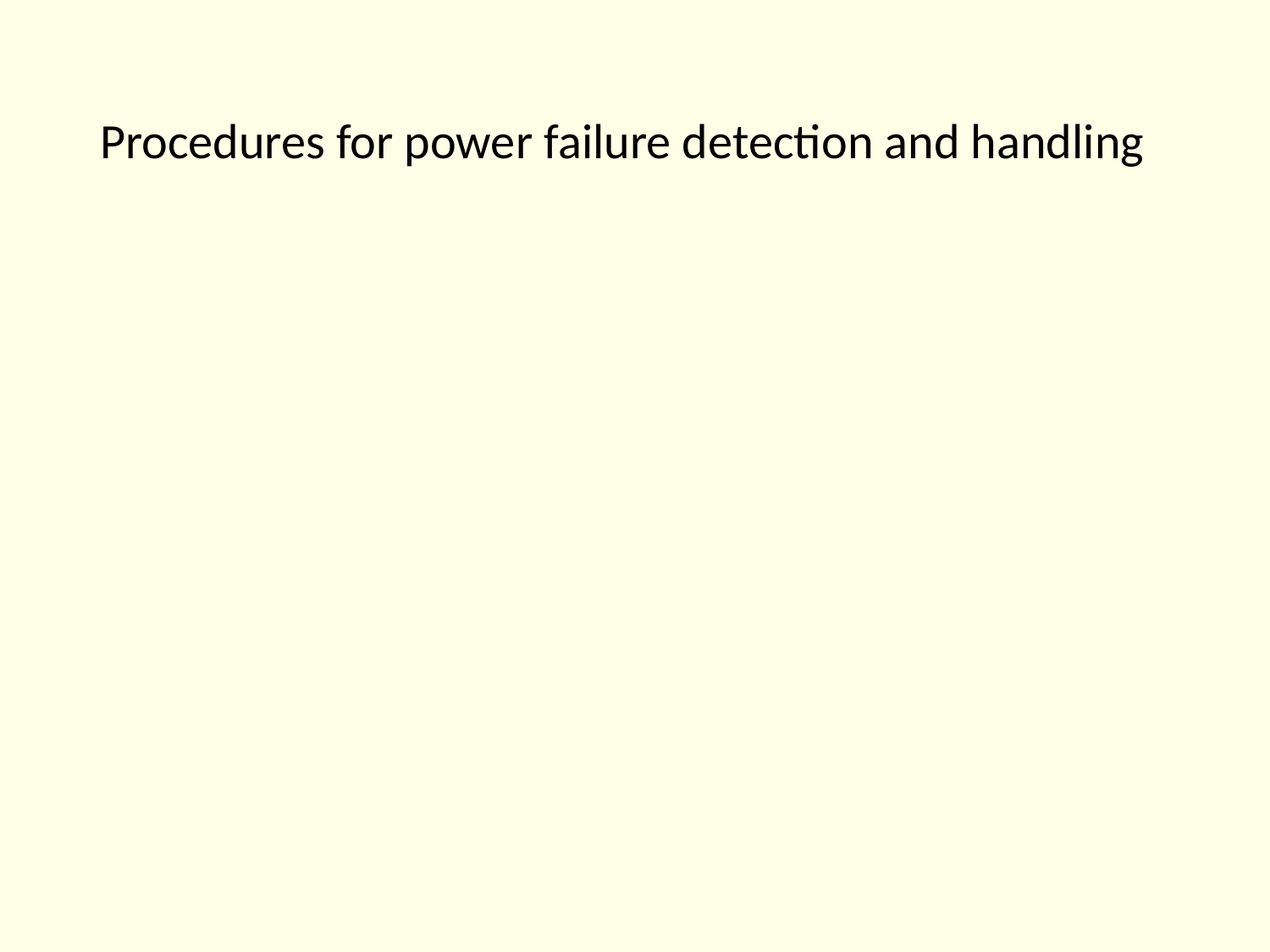

# Procedures for power failure detection and handling